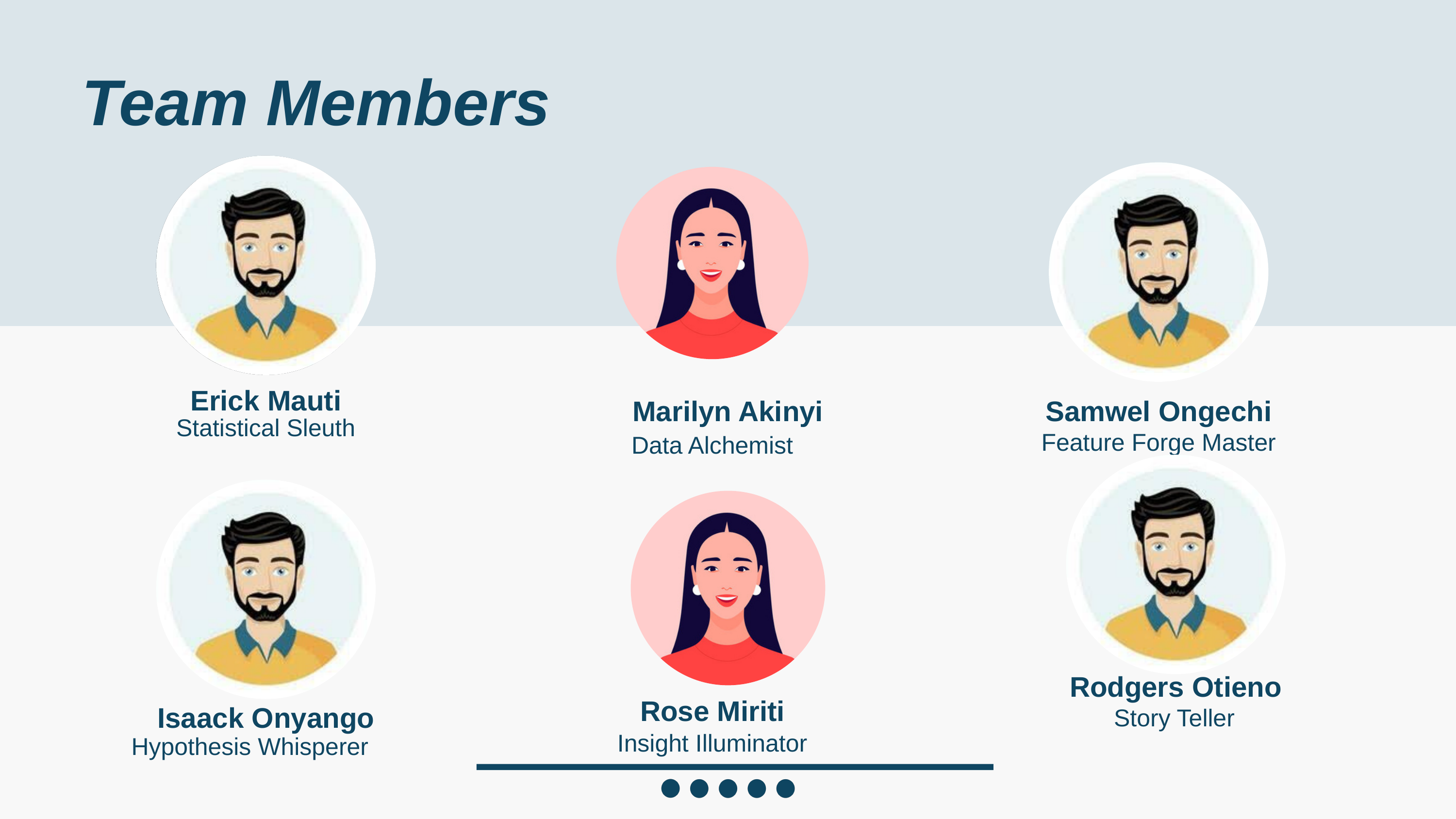

Team Members

Erick Mauti
Marilyn Akinyi
Samwel Ongechi
Statistical Sleuth
Feature Forge Master
Data Alchemist

Rodgers Otieno
Rose Miriti
Isaack Onyango
Story Teller
Insight Illuminator
Hypothesis Whisperer